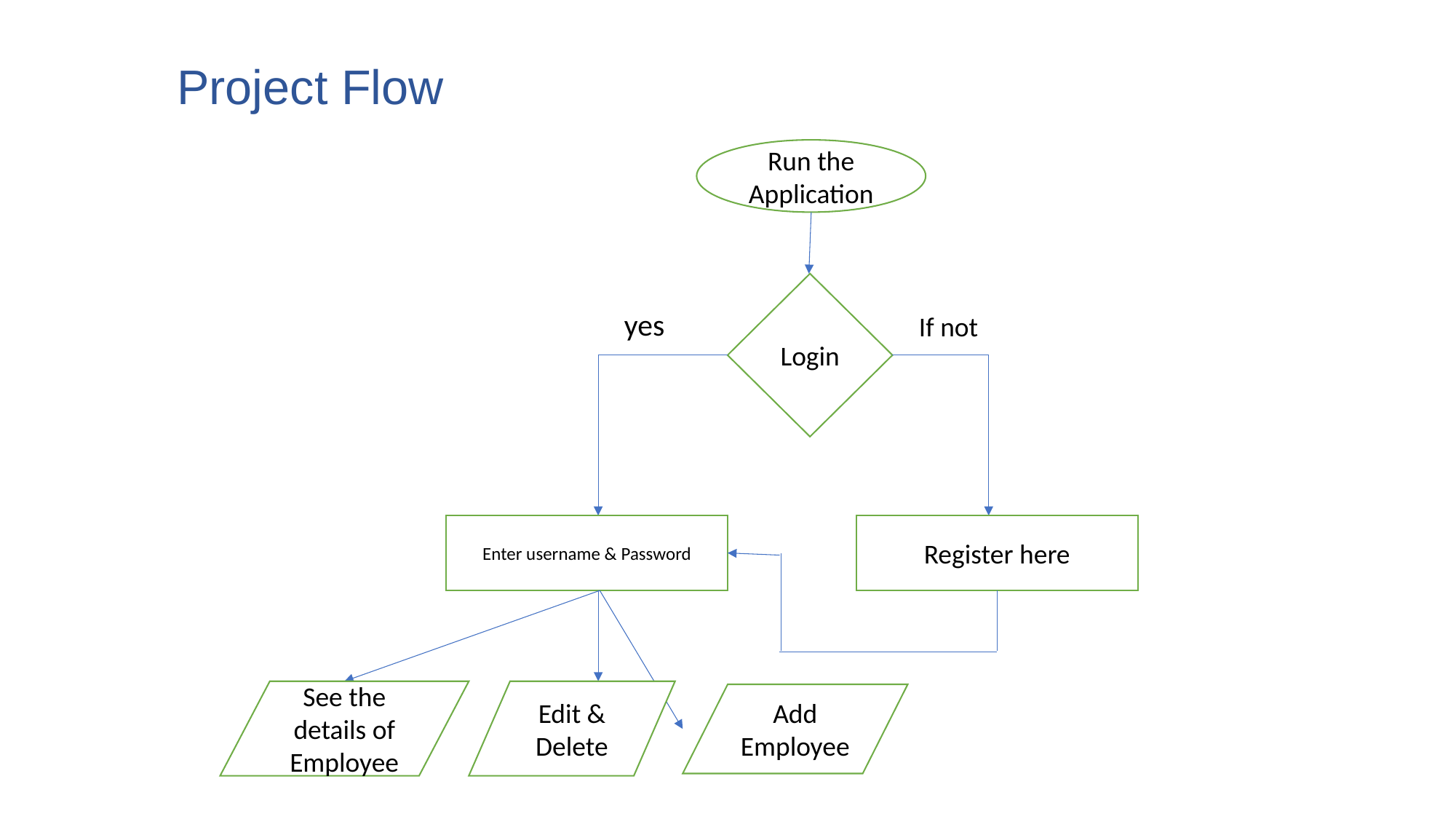

Project Flow
Run the Application
Login
yes
If not
Enter username & Password
Register here
See the details of Employee
Edit & Delete
Add Employee